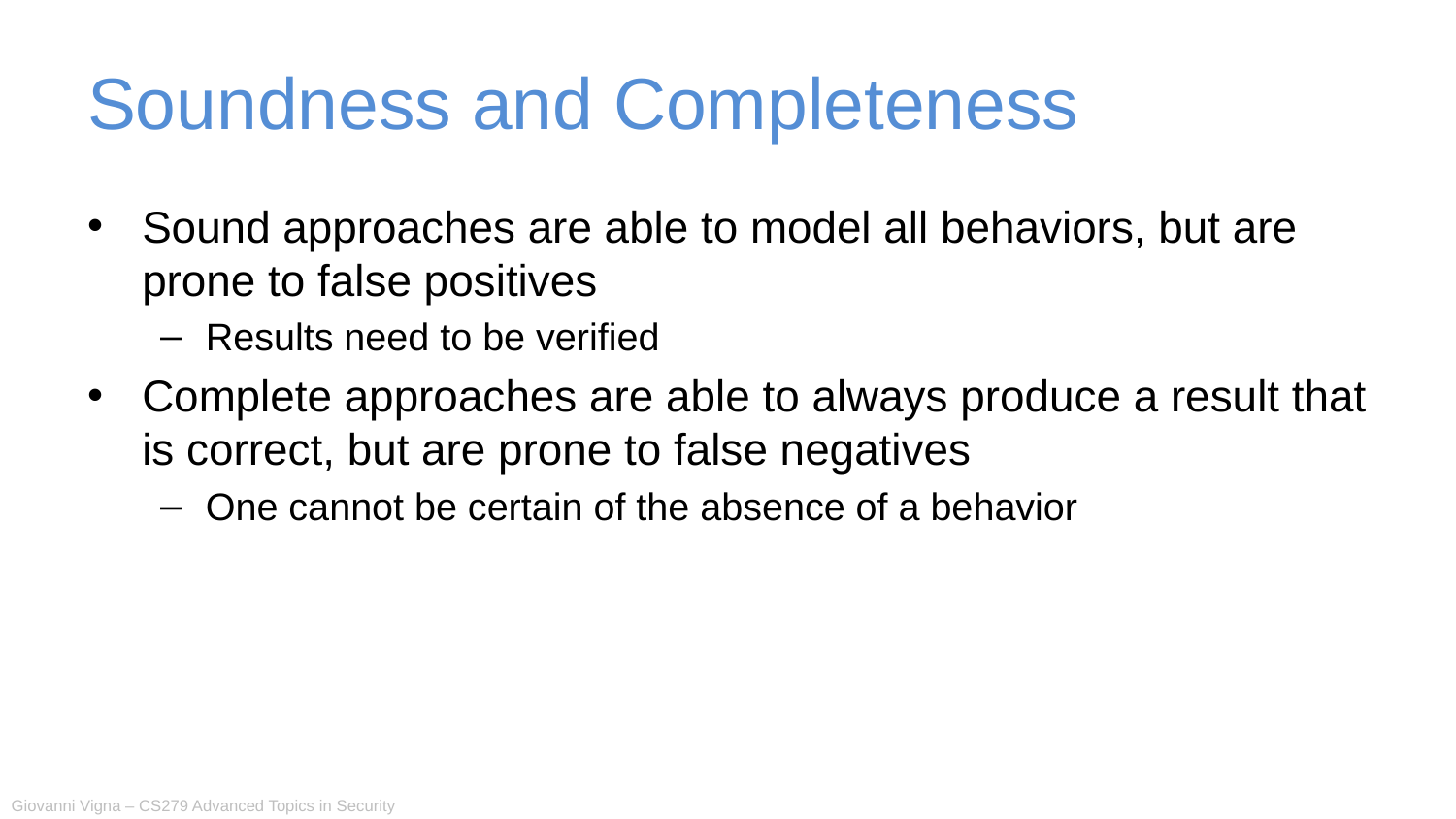

# Soundness and Completeness
Sound approaches are able to model all behaviors, but are prone to false positives
Results need to be verified
Complete approaches are able to always produce a result that is correct, but are prone to false negatives
One cannot be certain of the absence of a behavior